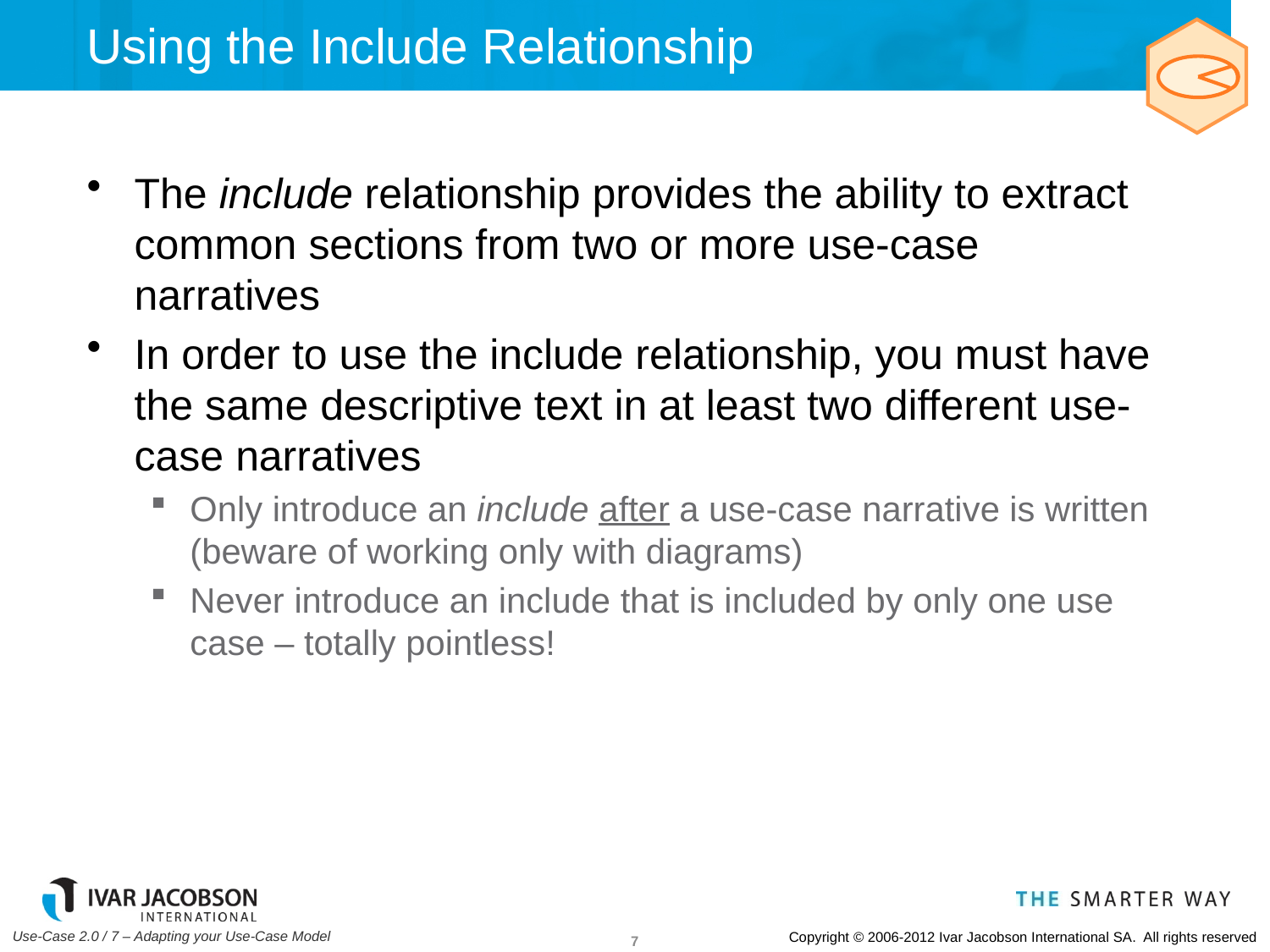

# Using the Include Relationship
The include relationship provides the ability to extract common sections from two or more use-case narratives
In order to use the include relationship, you must have the same descriptive text in at least two different use-case narratives
Only introduce an include after a use-case narrative is written (beware of working only with diagrams)
Never introduce an include that is included by only one use case – totally pointless!